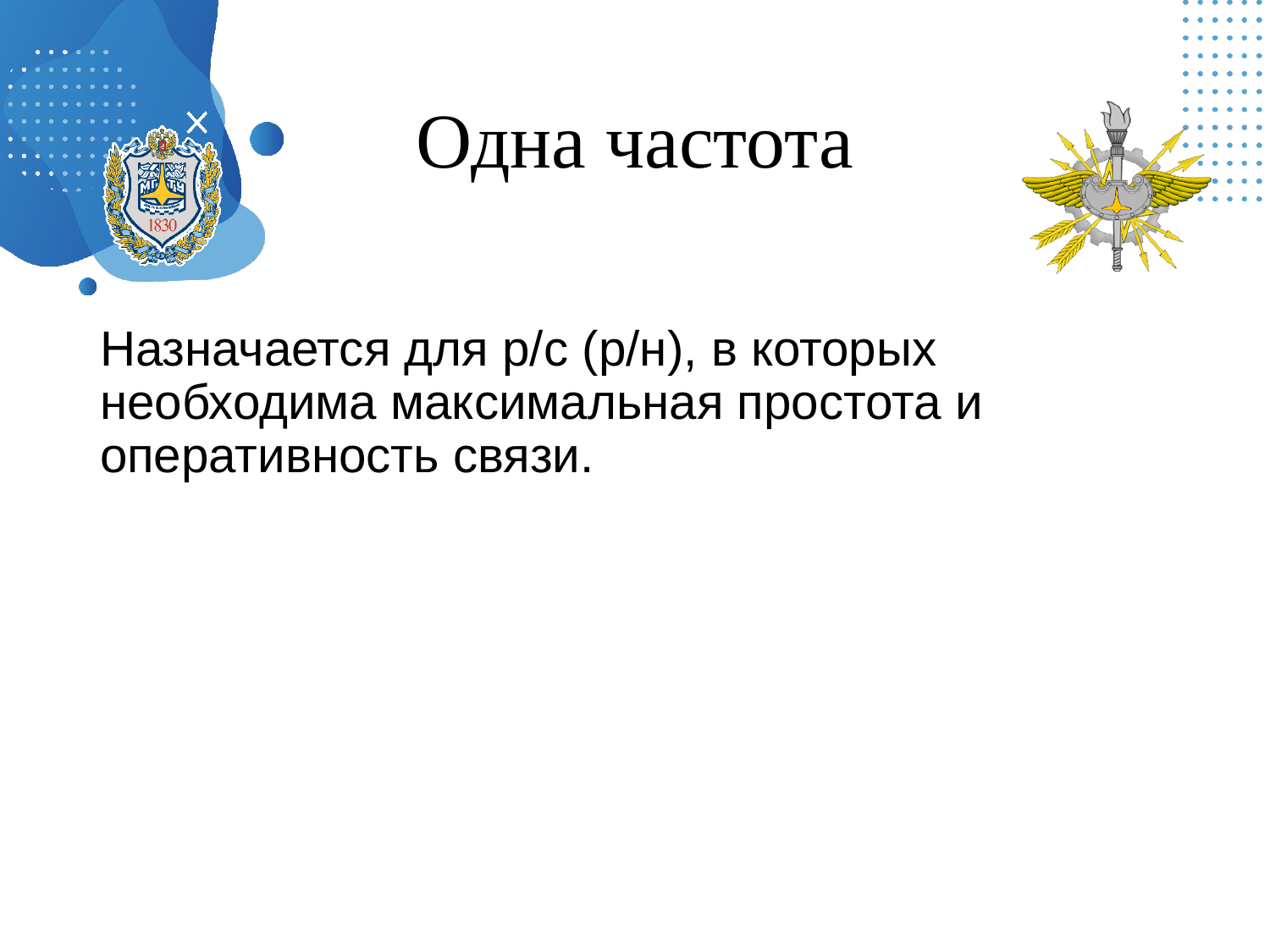

# Одна частота
Назначается для р/с (р/н), в которых необходима максимальная простота и оперативность связи.